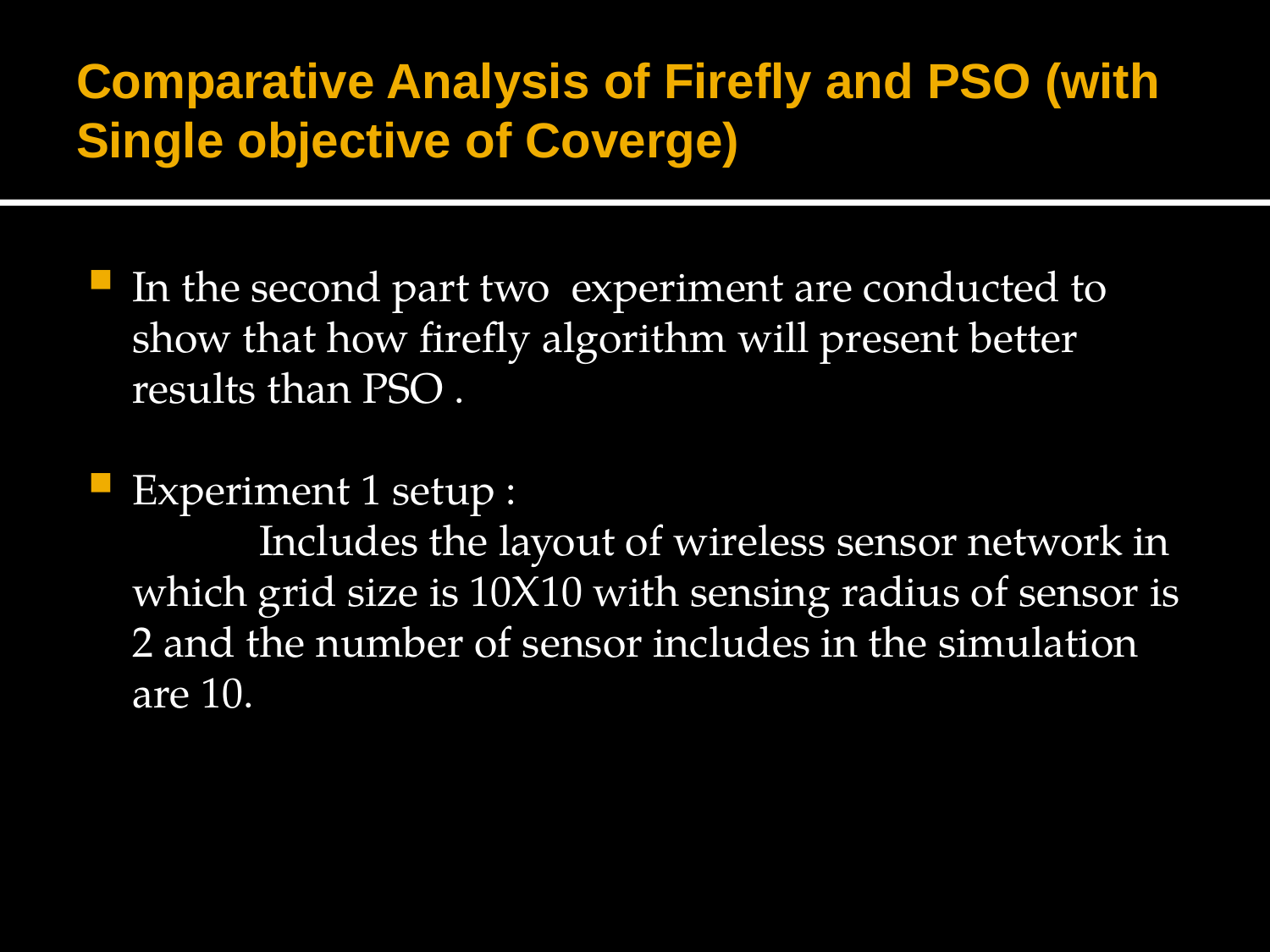

# Comparative Analysis of Firefly and PSO (with Single objective of Coverge)
In the second part two  experiment are conducted to show that how firefly algorithm will present better results than PSO .

Experiment 1 setup :
    		Includes the layout of wireless sensor network in which grid size is 10X10 with sensing radius of sensor is 2 and the number of sensor includes in the simulation are 10.